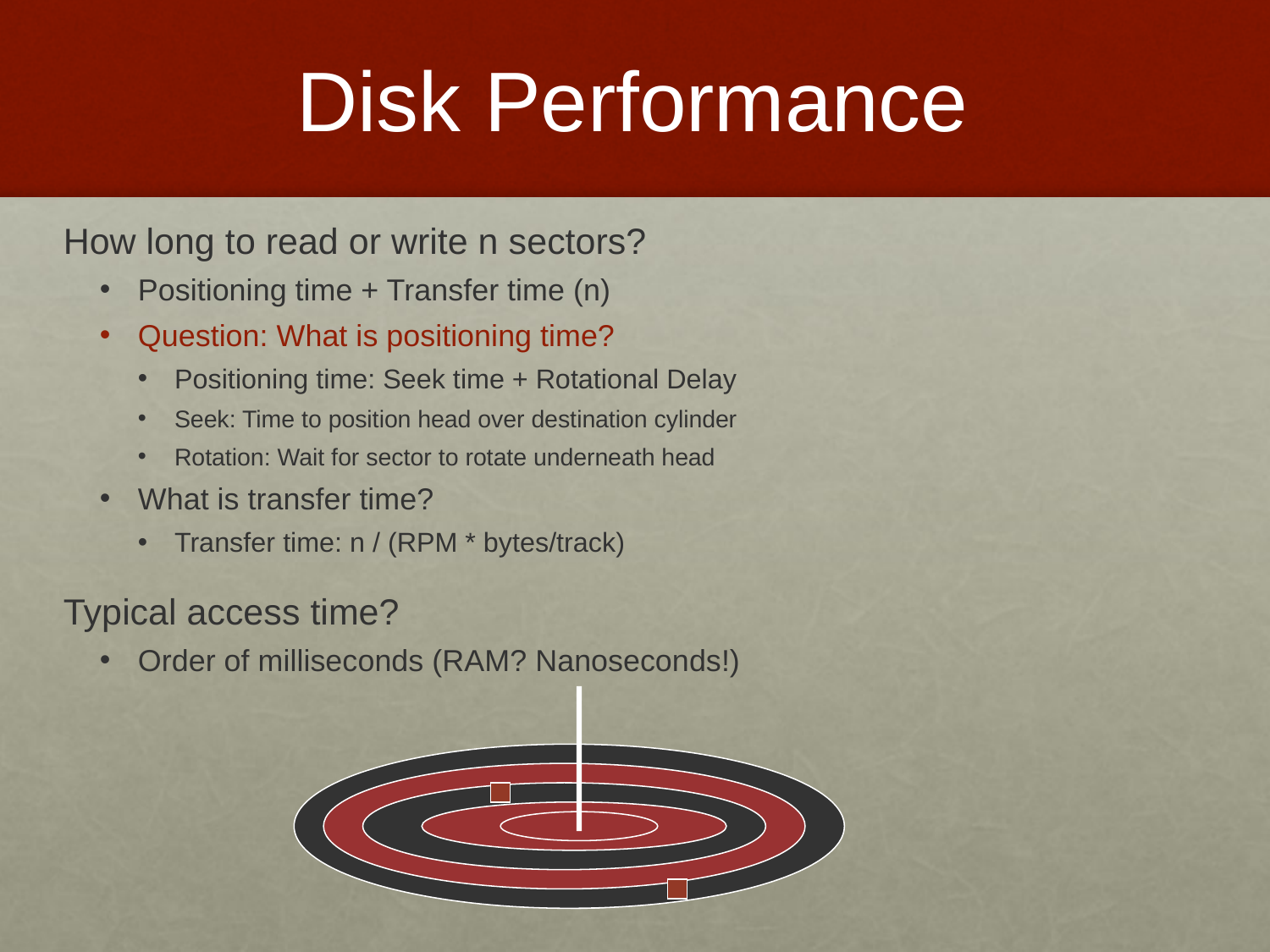

# Disk Performance
How long to read or write n sectors?
Positioning time + Transfer time (n)
Question: What is positioning time?
Positioning time: Seek time + Rotational Delay
Seek: Time to position head over destination cylinder
Rotation: Wait for sector to rotate underneath head
What is transfer time?
Transfer time: n / (RPM * bytes/track)
Typical access time?
Order of milliseconds (RAM? Nanoseconds!)